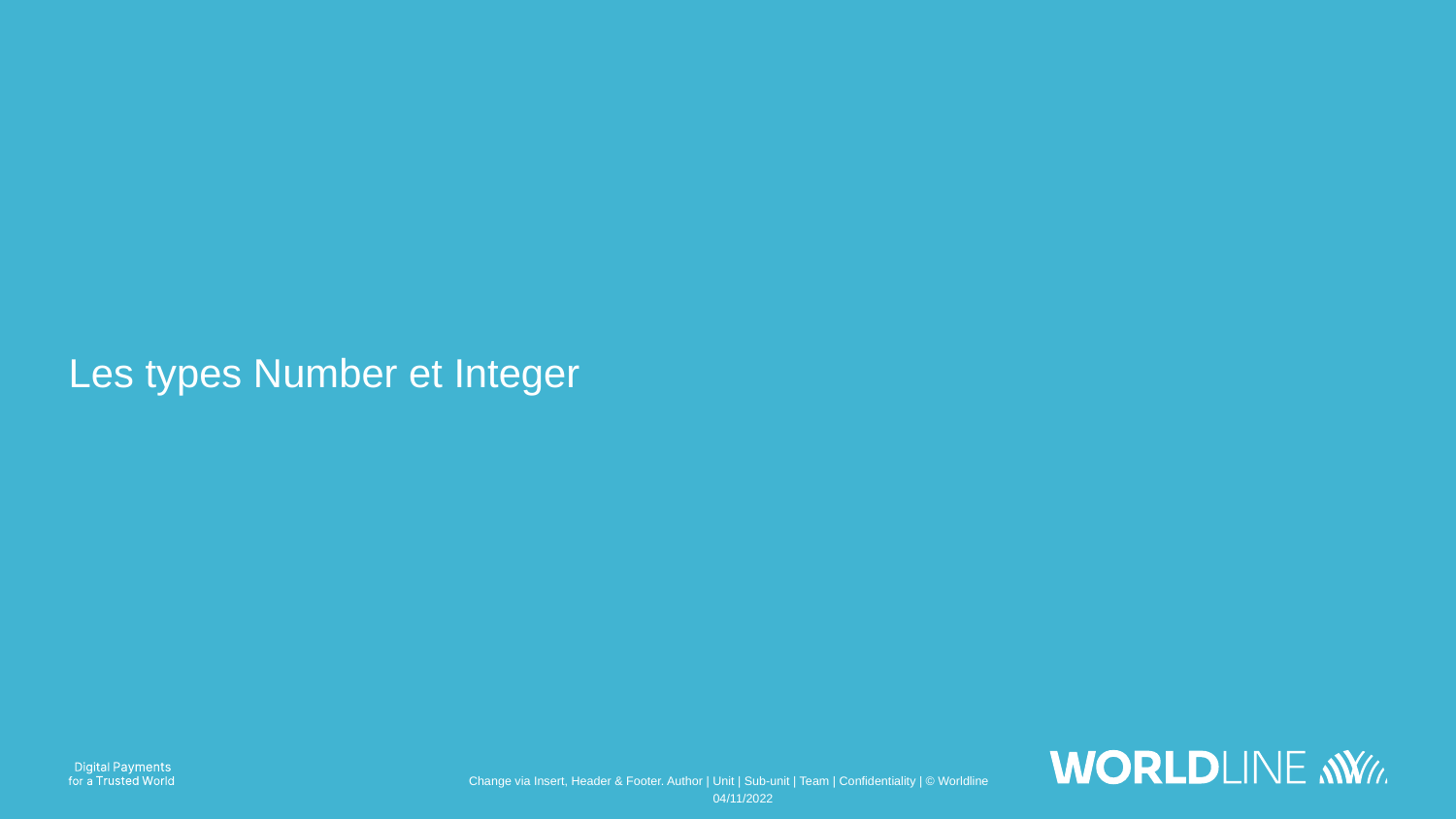

# Les types Number et Integer
Change via Insert, Header & Footer. Author | Unit | Sub-unit | Team | Confidentiality | © Worldline
04/11/2022